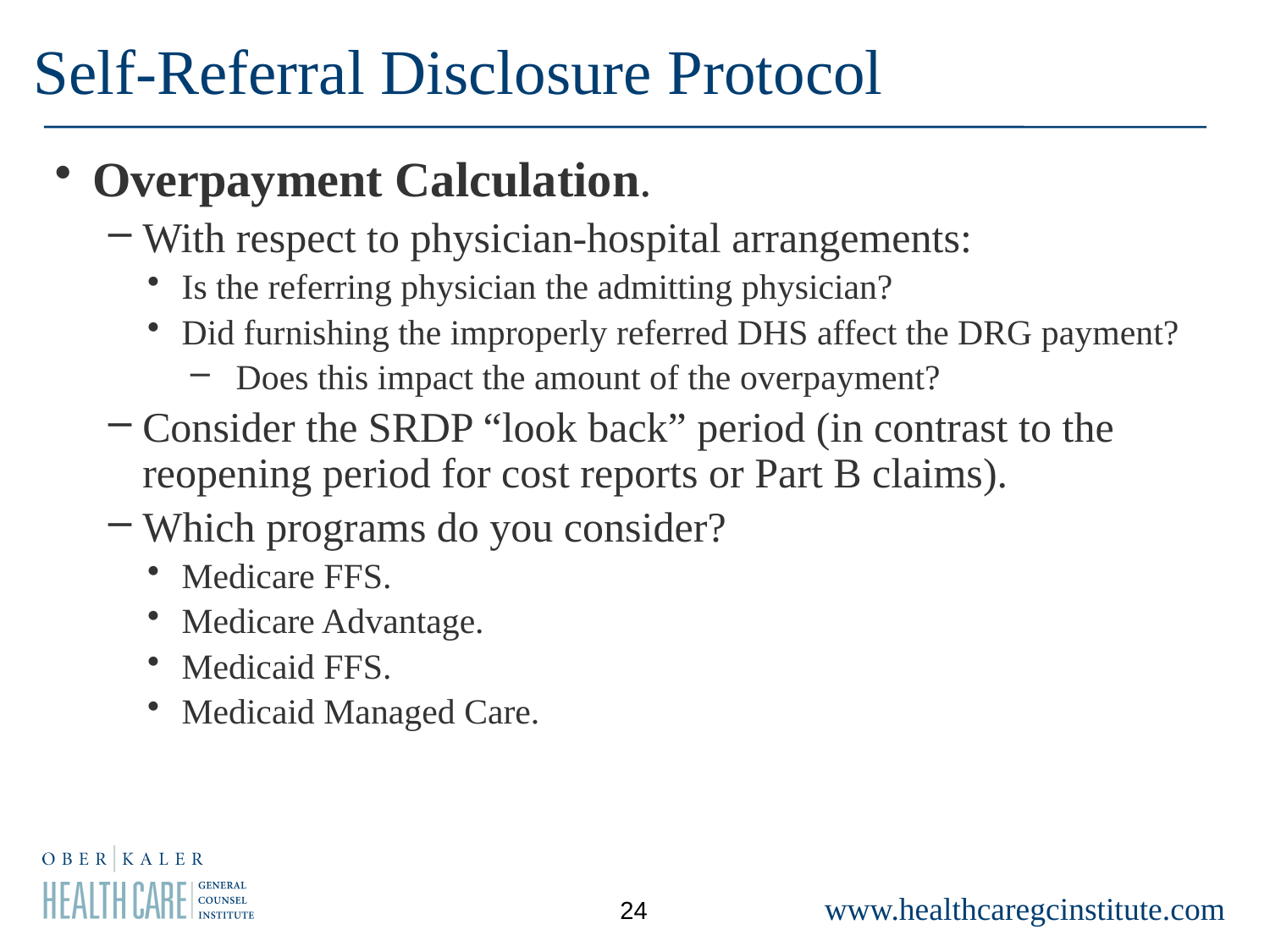

Self-Referral Disclosure Protocol
Overpayment Calculation.
With respect to physician-hospital arrangements:
Is the referring physician the admitting physician?
Did furnishing the improperly referred DHS affect the DRG payment?
Does this impact the amount of the overpayment?
Consider the SRDP “look back” period (in contrast to the reopening period for cost reports or Part B claims).
Which programs do you consider?
Medicare FFS.
Medicare Advantage.
Medicaid FFS.
Medicaid Managed Care.

24